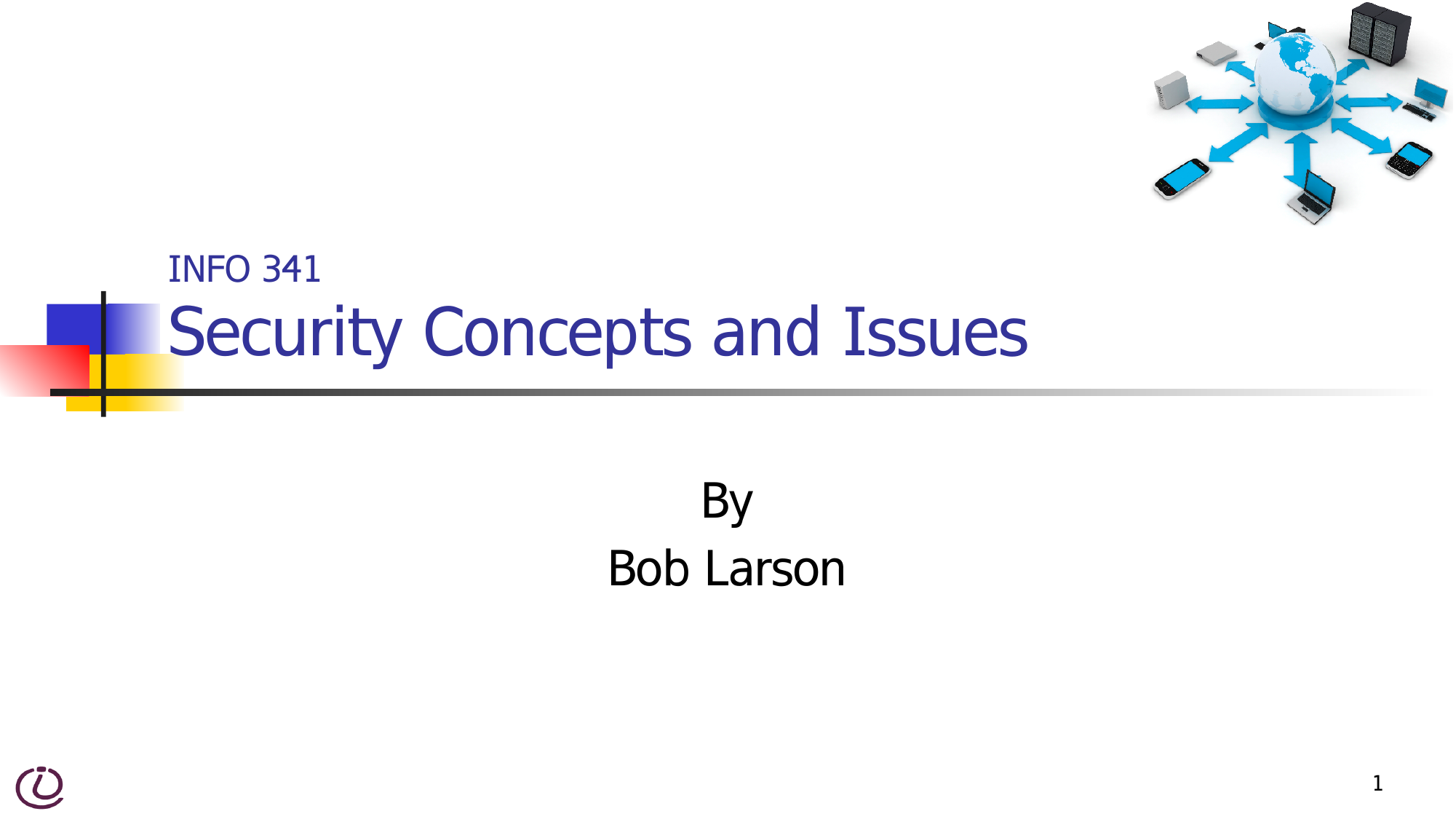

# INFO 341 Security Concepts and Issues
By
Bob Larson
1